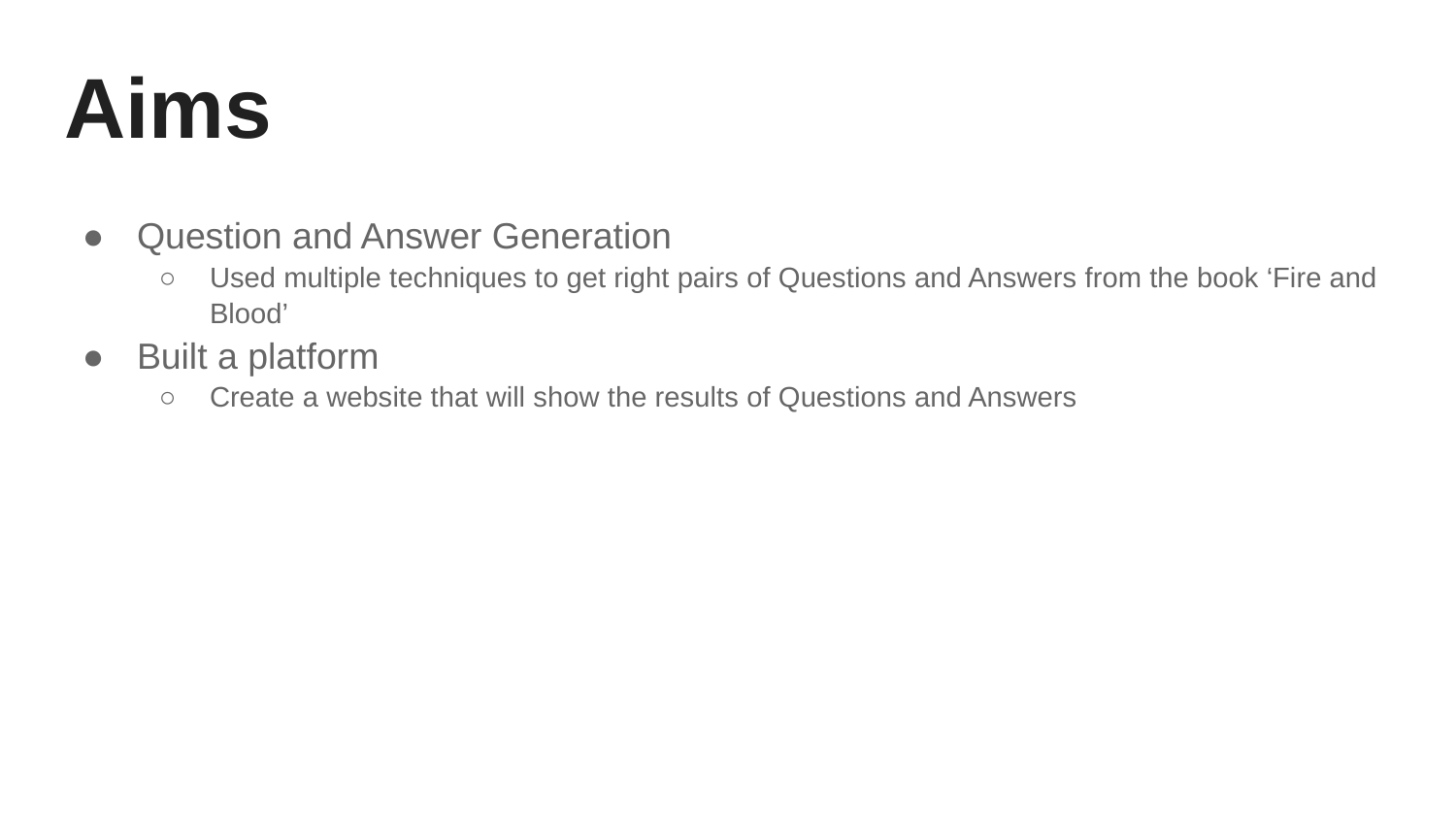

# Aims
Question and Answer Generation
Used multiple techniques to get right pairs of Questions and Answers from the book ‘Fire and Blood’
Built a platform
Create a website that will show the results of Questions and Answers